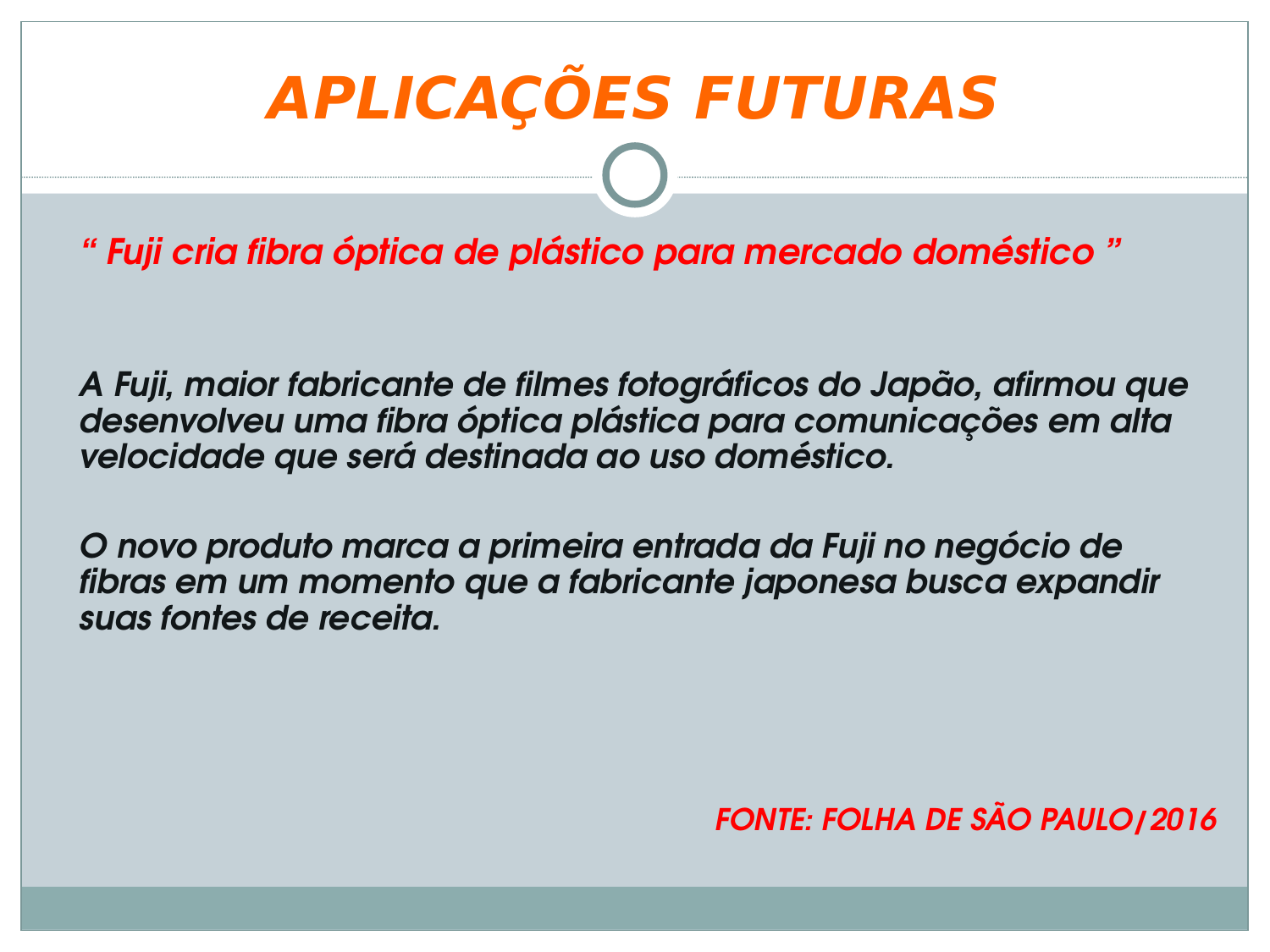

APLICAÇÕES FUTURAS
	“ Fuji cria fibra óptica de plástico para mercado doméstico ”

	A Fuji, maior fabricante de filmes fotográficos do Japão, afirmou que desenvolveu uma fibra óptica plástica para comunicações em alta velocidade que será destinada ao uso doméstico.

	O novo produto marca a primeira entrada da Fuji no negócio de fibras em um momento que a fabricante japonesa busca expandir suas fontes de receita.

FONTE: FOLHA DE SÃO PAULO/2016